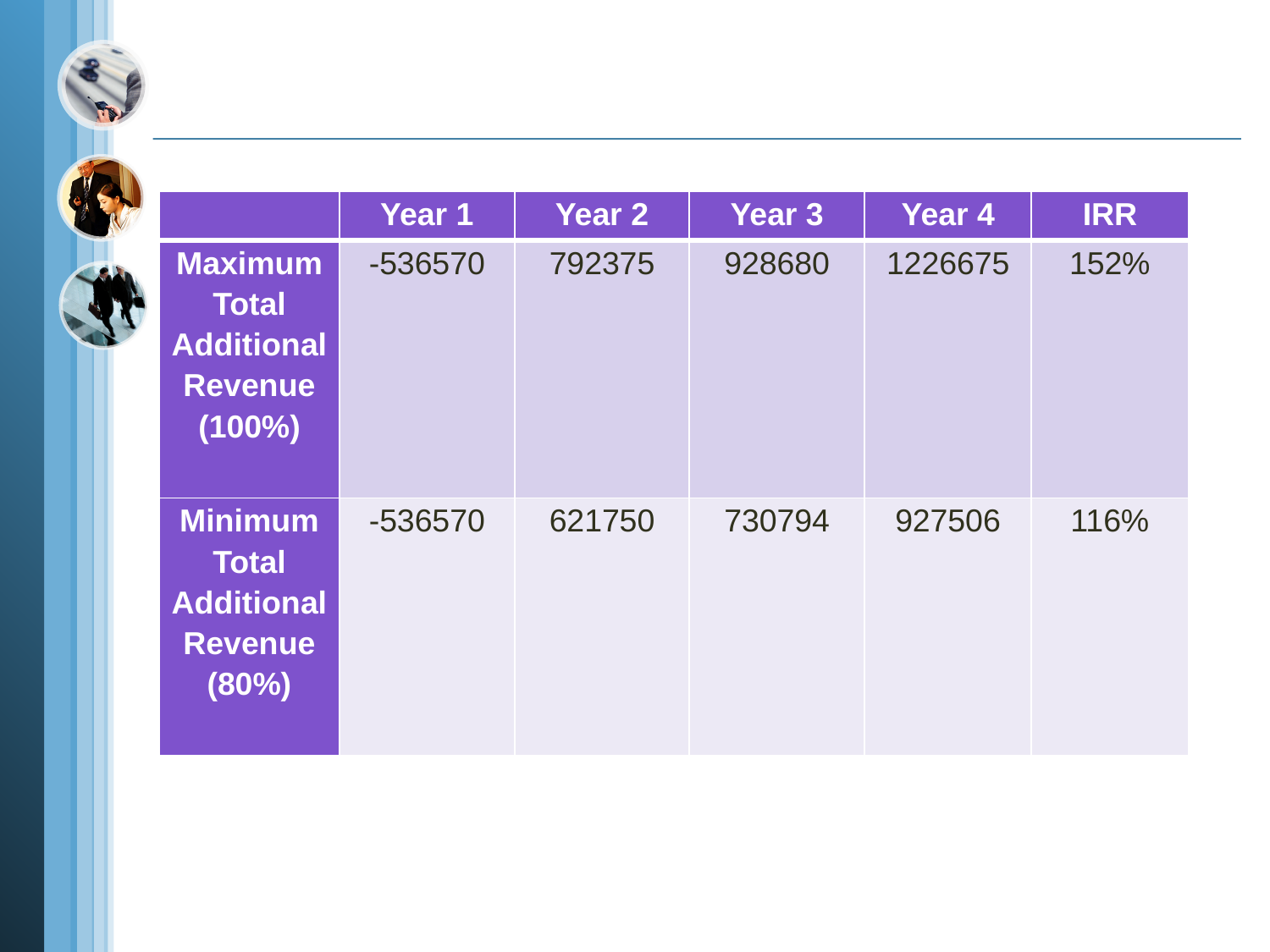

#
|  | Year 1 | Year 2 | Year 3 | Year 4 | IRR |
| --- | --- | --- | --- | --- | --- |
| Maximum Total Additional Revenue (100%) | -536570 | 792375 | 928680 | 1226675 | 152% |
| Minimum Total Additional Revenue (80%) | -536570 | 621750 | 730794 | 927506 | 116% |